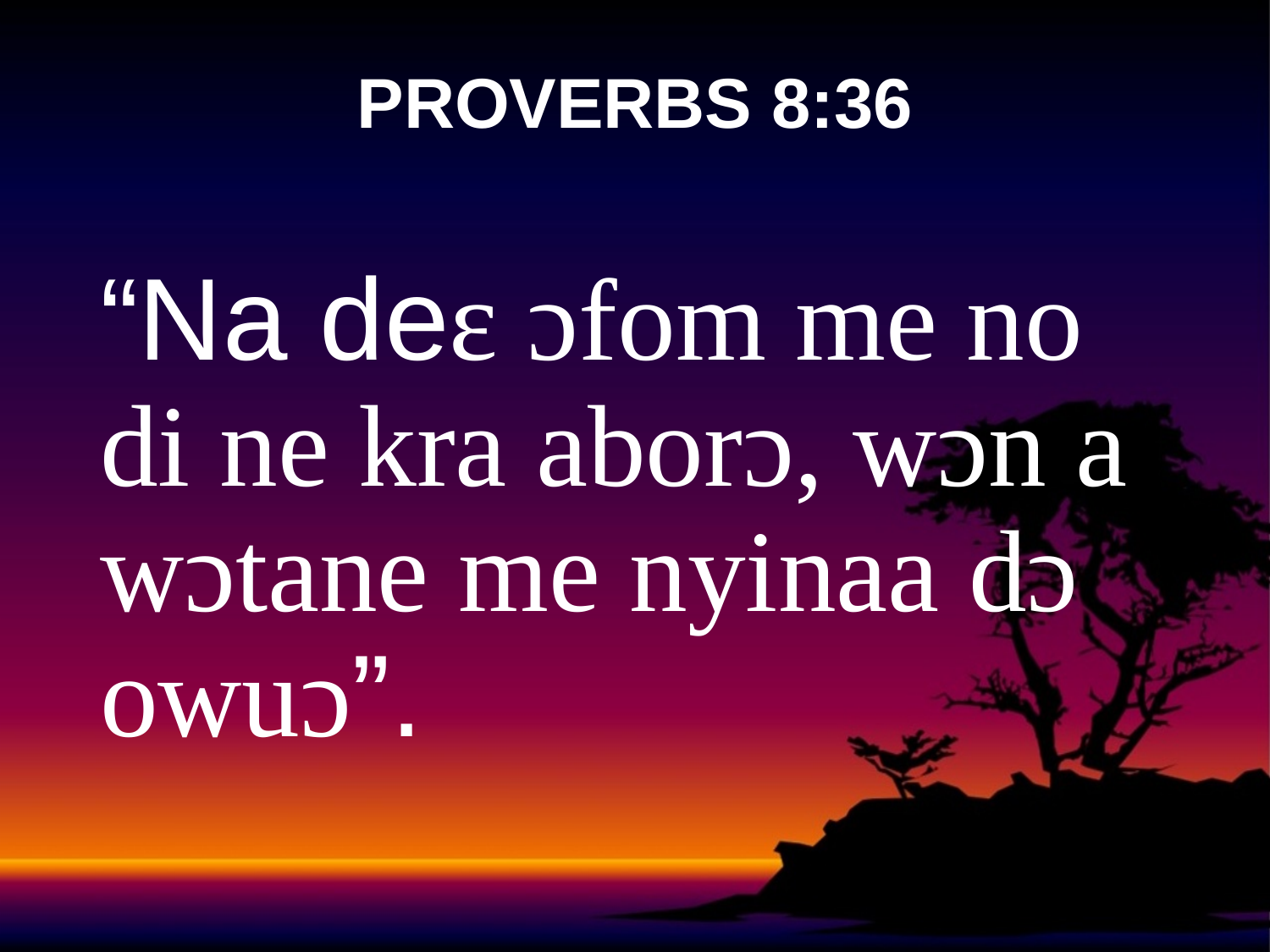

# PROVERBS 8:36
“Na deɛ ɔfom me no di ne kra aborɔ, wɔn a wɔtane me nyinaa dɔ owuɔ”.